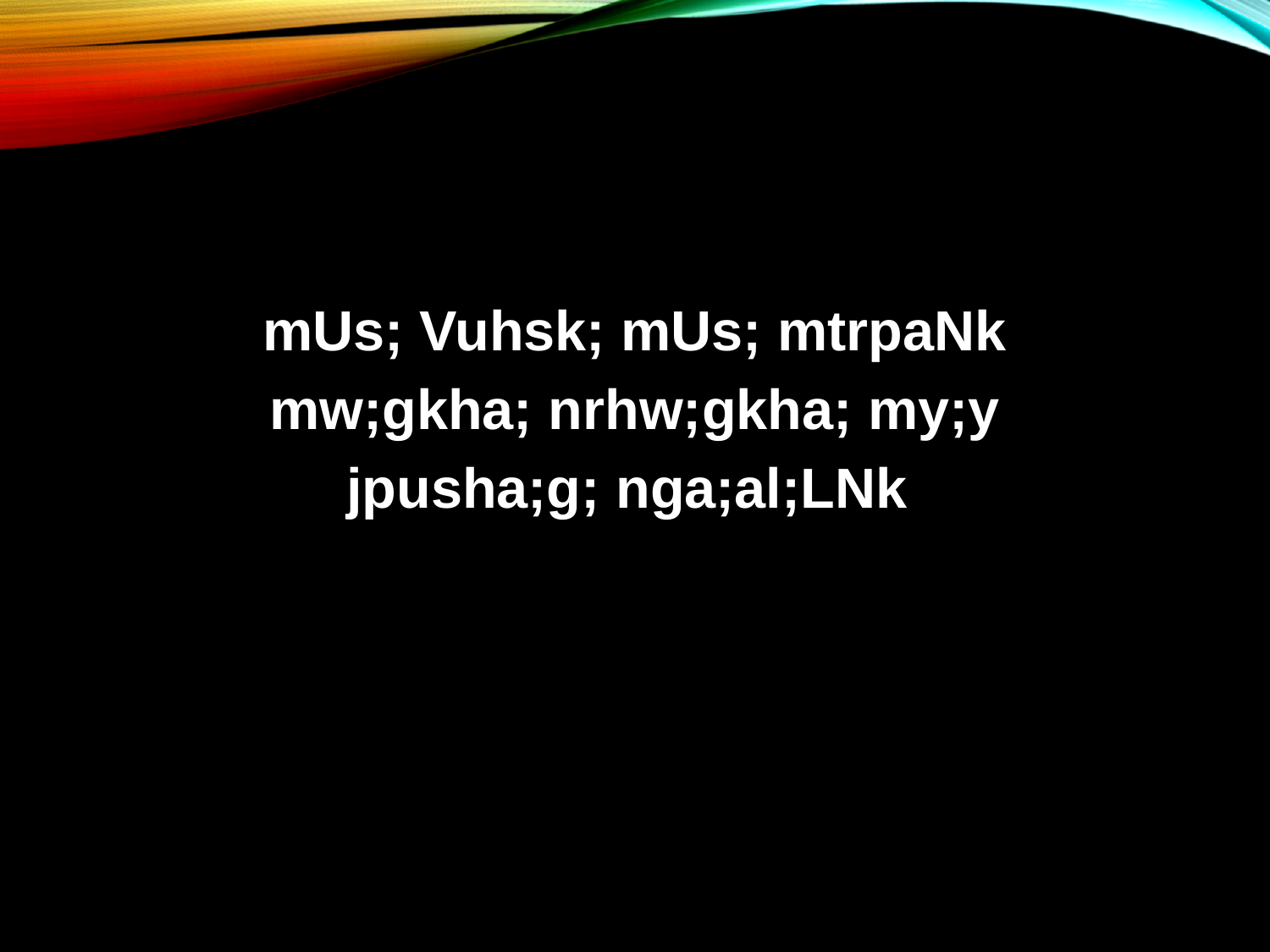

mUs; Vuhsk; mUs; mtrpaNk
mw;gkha; nrhw;gkha; my;y
jpusha;g; nga;al;LNk